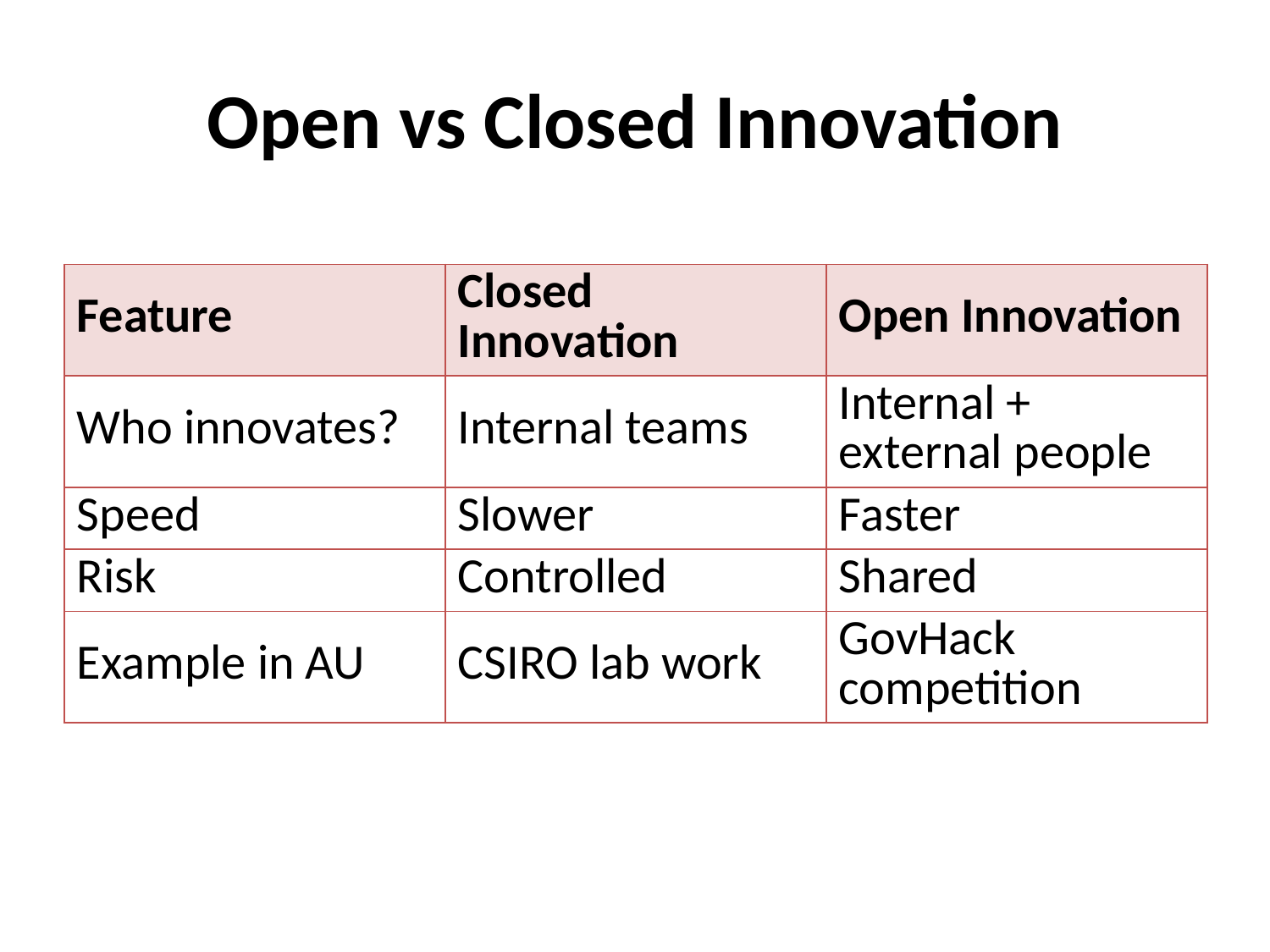

# Open vs Closed Innovation

| Feature | Closed Innovation | Open Innovation |
| --- | --- | --- |
| Who innovates? | Internal teams | Internal + external people |
| Speed | Slower | Faster |
| Risk | Controlled | Shared |
| Example in AU | CSIRO lab work | GovHack competition |